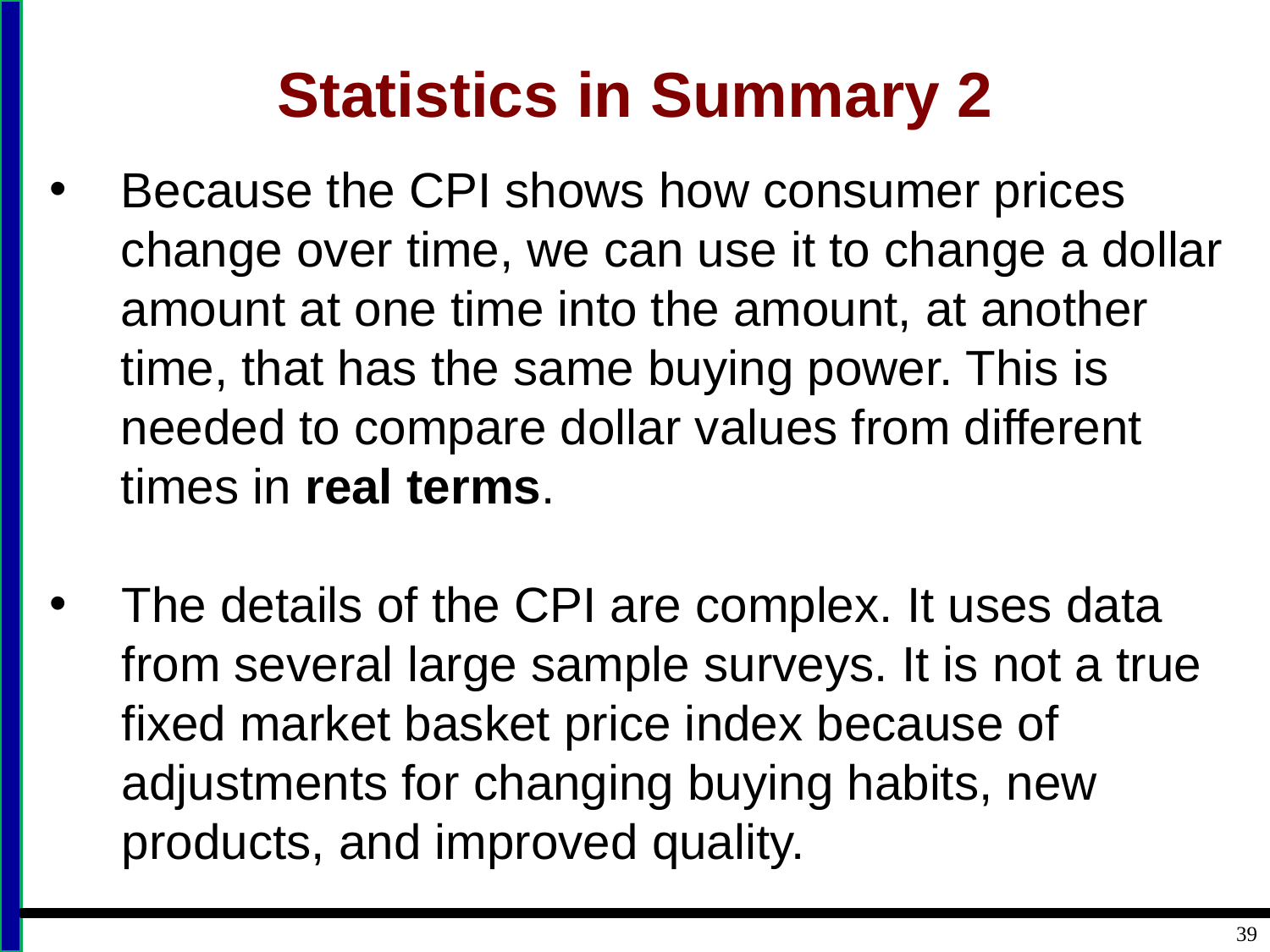

# Statistics in Summary 2
Because the CPI shows how consumer prices change over time, we can use it to change a dollar amount at one time into the amount, at another time, that has the same buying power. This is needed to compare dollar values from different times in real terms.

The details of the CPI are complex. It uses data from several large sample surveys. It is not a true fixed market basket price index because of adjustments for changing buying habits, new products, and improved quality.